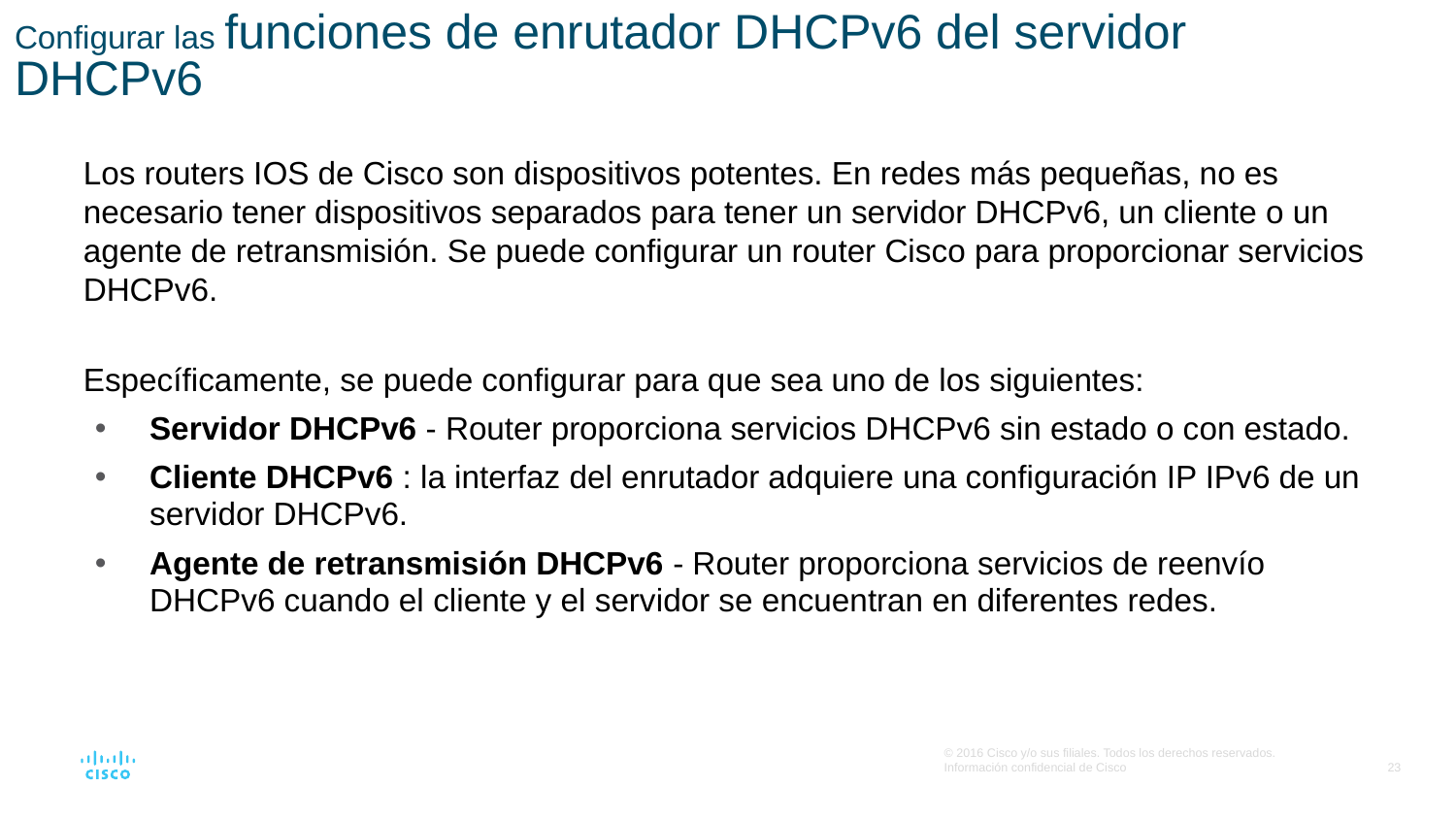

# Configurar las funciones de enrutador DHCPv6 del servidor DHCPv6
Los routers IOS de Cisco son dispositivos potentes. En redes más pequeñas, no es necesario tener dispositivos separados para tener un servidor DHCPv6, un cliente o un agente de retransmisión. Se puede configurar un router Cisco para proporcionar servicios DHCPv6.

Específicamente, se puede configurar para que sea uno de los siguientes:
Servidor DHCPv6 - Router proporciona servicios DHCPv6 sin estado o con estado.
Cliente DHCPv6 : la interfaz del enrutador adquiere una configuración IP IPv6 de un servidor DHCPv6.
Agente de retransmisión DHCPv6 - Router proporciona servicios de reenvío DHCPv6 cuando el cliente y el servidor se encuentran en diferentes redes.